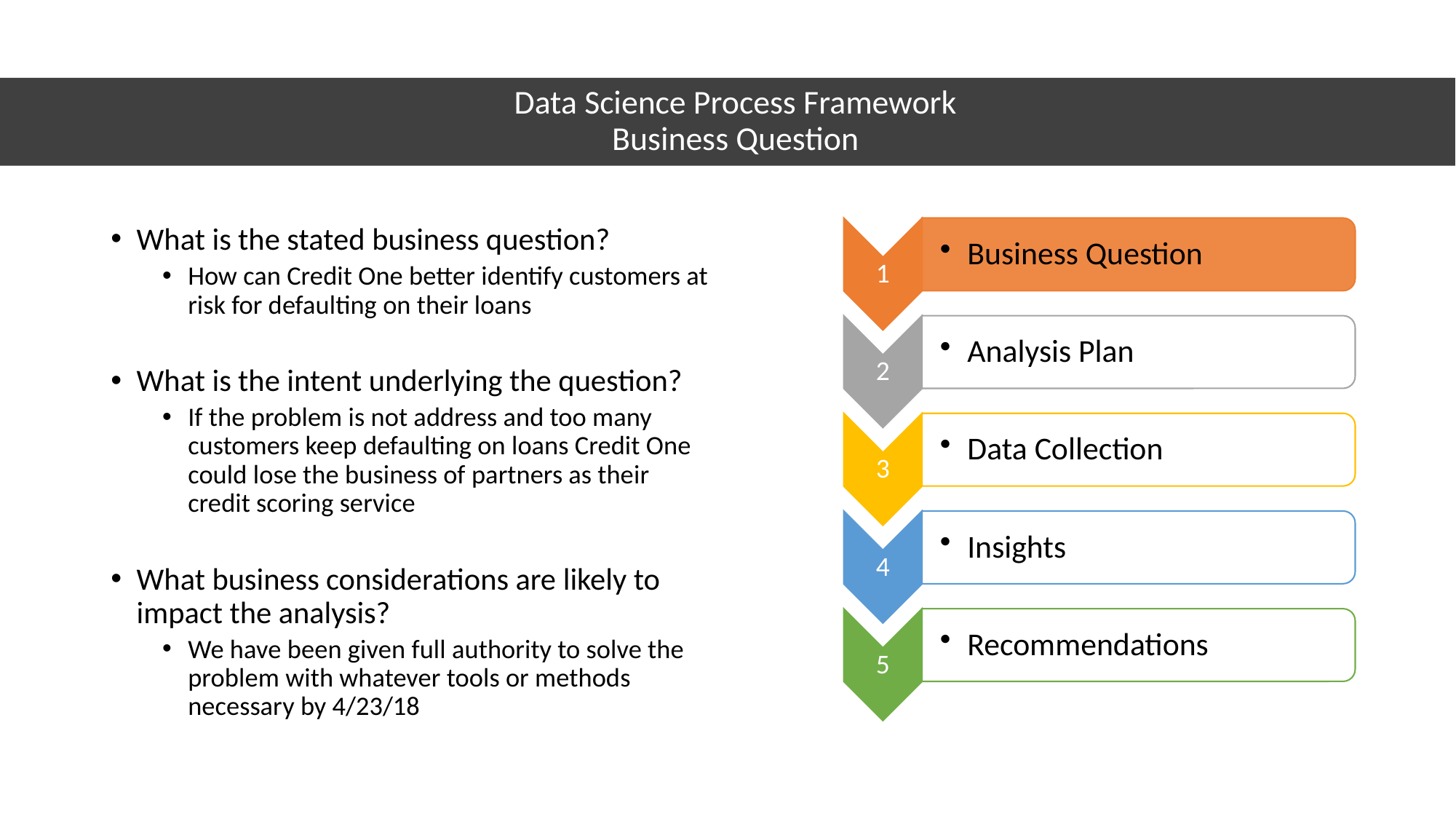

# Data Science Process Framework Business Question

What is the stated business question?
How can Credit One better identify customers at risk for defaulting on their loans

What is the intent underlying the question?
If the problem is not address and too many customers keep defaulting on loans Credit One could lose the business of partners as their credit scoring service

What business considerations are likely to impact the analysis?
We have been given full authority to solve the problem with whatever tools or methods necessary by 4/23/18
1
Business Question
2
Analysis Plan
3
Data Collection
4
Insights
5
Recommendations